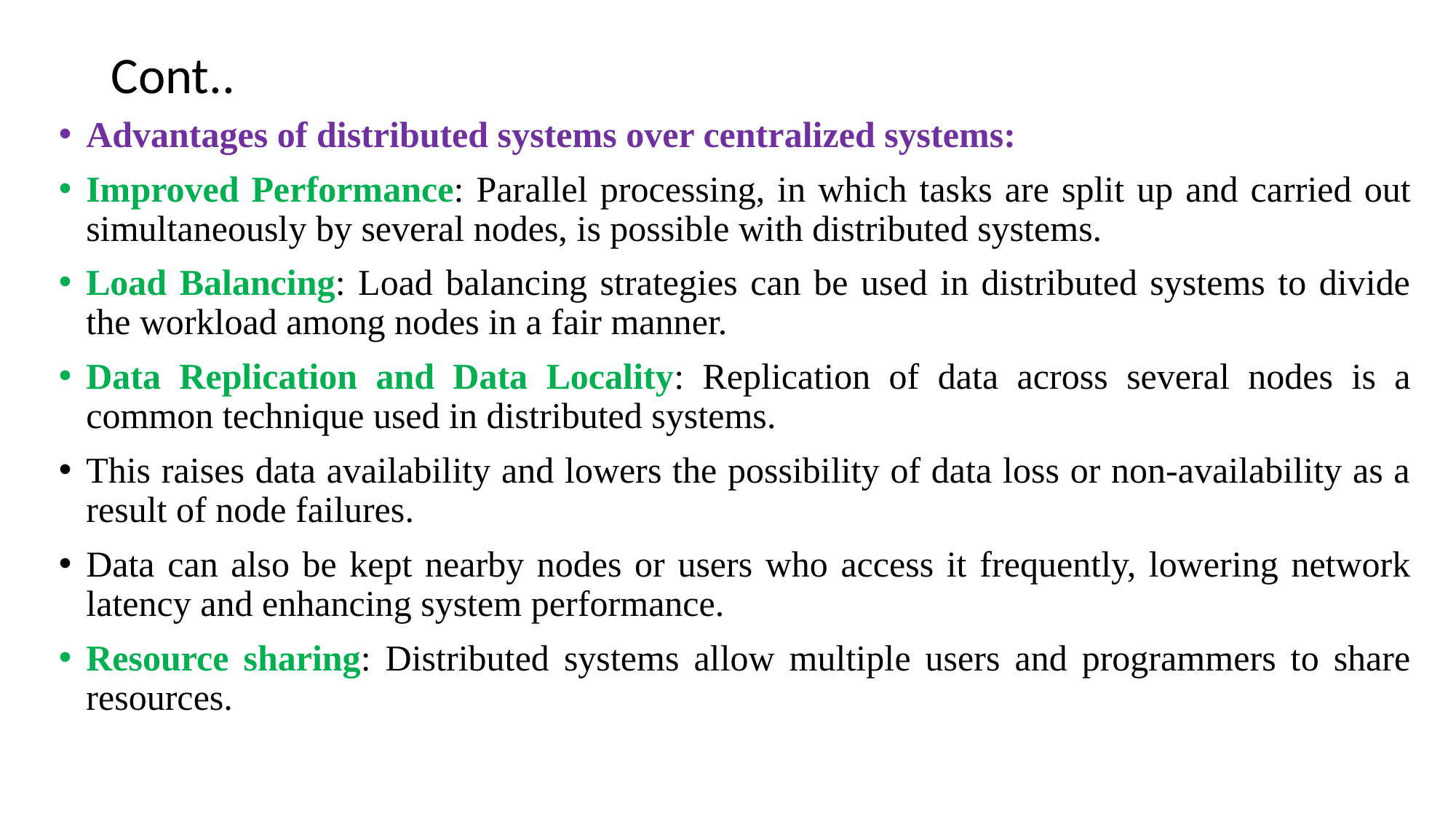

# Cont..
Advantages of distributed systems over centralized systems:
Improved Performance: Parallel processing, in which tasks are split up and carried out simultaneously by several nodes, is possible with distributed systems.
Load Balancing: Load balancing strategies can be used in distributed systems to divide the workload among nodes in a fair manner.
Data Replication and Data Locality: Replication of data across several nodes is a common technique used in distributed systems.
This raises data availability and lowers the possibility of data loss or non-availability as a result of node failures.
Data can also be kept nearby nodes or users who access it frequently, lowering network latency and enhancing system performance.
Resource sharing: Distributed systems allow multiple users and programmers to share resources.